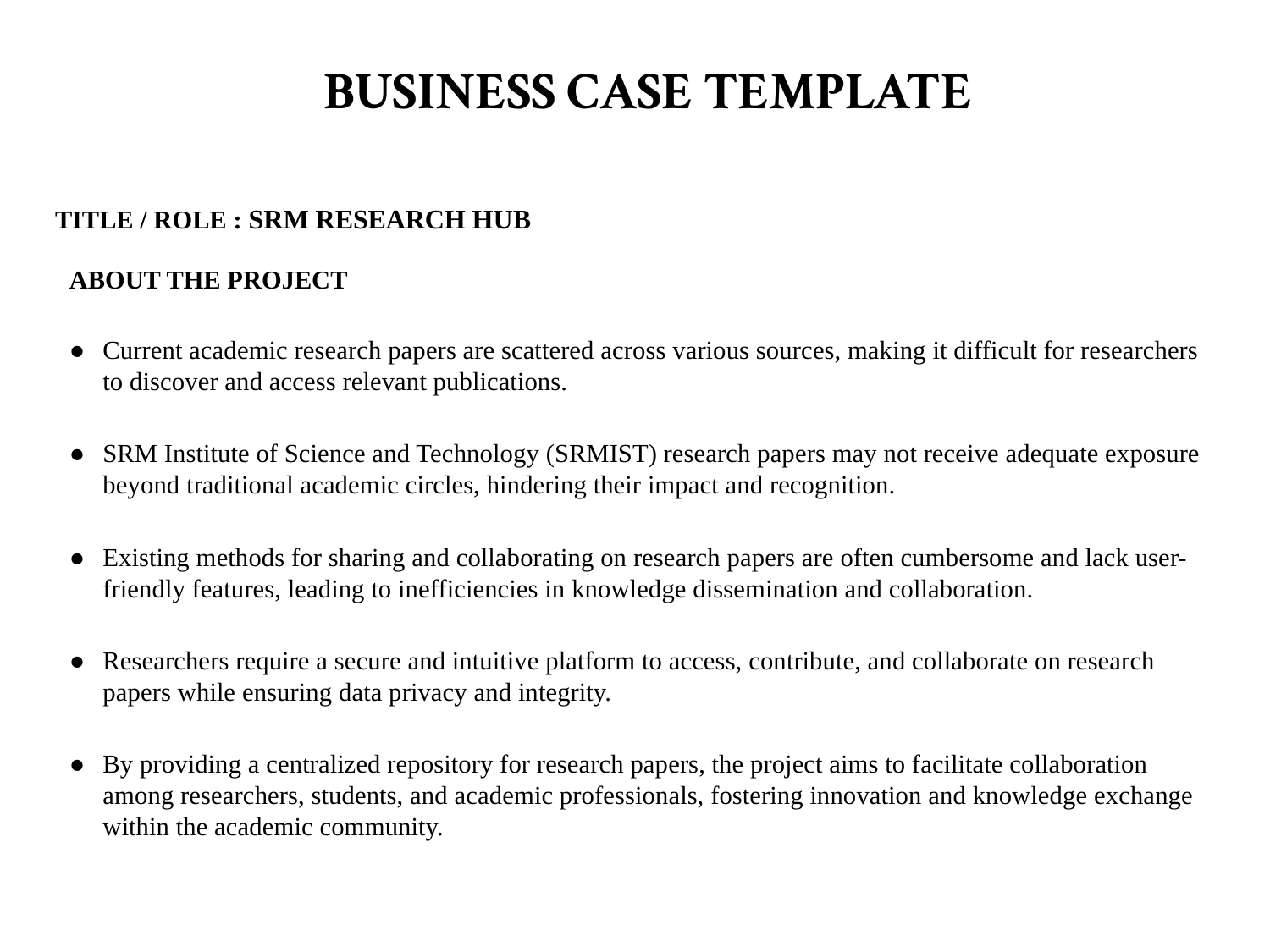

BUSINESS CASE TEMPLATE

TITLE / ROLE : SRM RESEARCH HUB

ABOUT THE PROJECT

●	Current academic research papers are scattered across various sources, making it difficult for researchers to discover and access relevant publications.

●	SRM Institute of Science and Technology (SRMIST) research papers may not receive adequate exposure beyond traditional academic circles, hindering their impact and recognition.

●	Existing methods for sharing and collaborating on research papers are often cumbersome and lack user-friendly features, leading to inefficiencies in knowledge dissemination and collaboration.

●	Researchers require a secure and intuitive platform to access, contribute, and collaborate on research papers while ensuring data privacy and integrity.

●	By providing a centralized repository for research papers, the project aims to facilitate collaboration among researchers, students, and academic professionals, fostering innovation and knowledge exchange within the academic community.